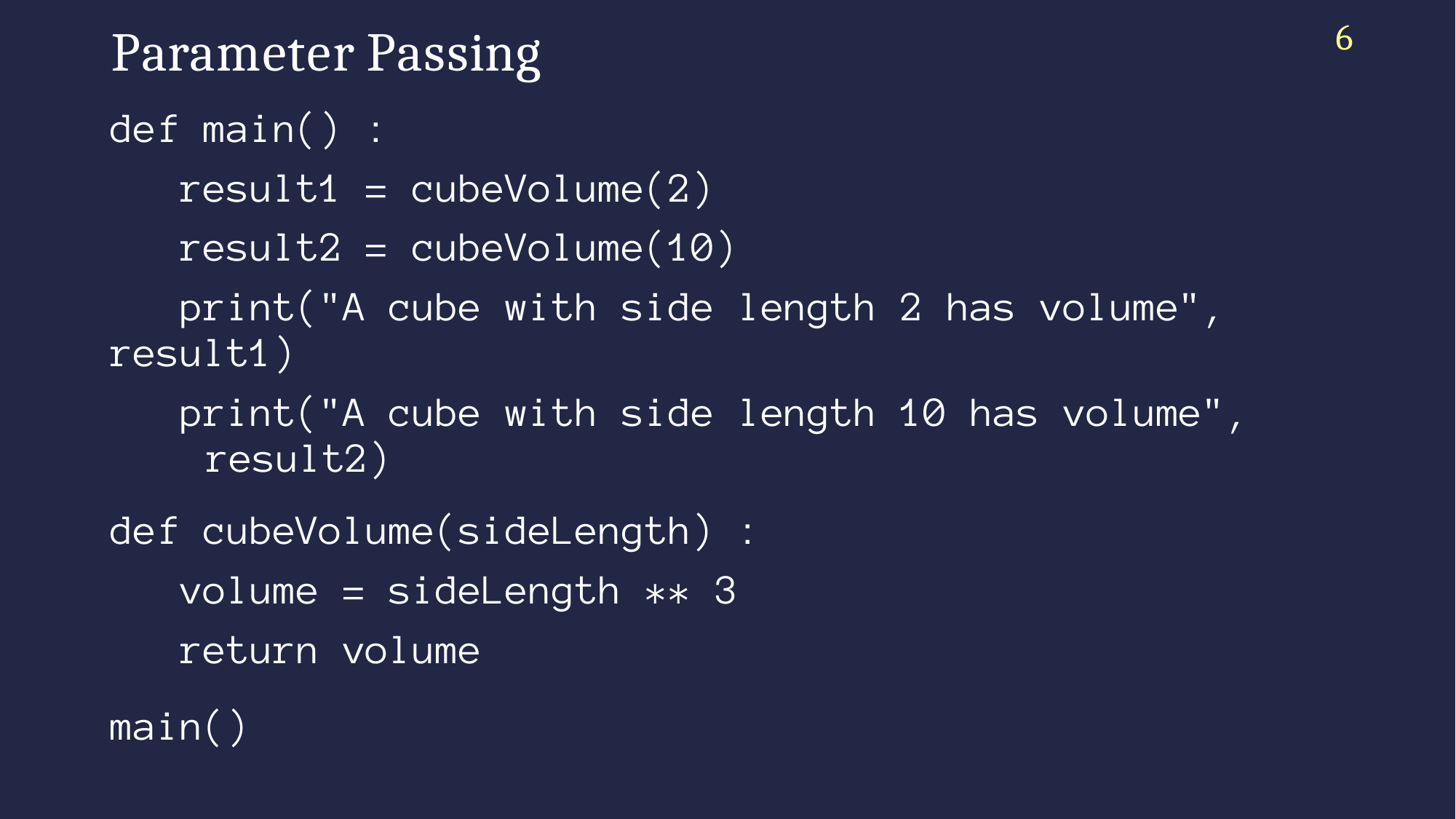

6
# Parameter Passing
def main() :
   result1 = cubeVolume(2)
   result2 = cubeVolume(10)
   print("A cube with side length 2 has volume", 				result1)
   print("A cube with side length 10 has volume", 				result2)

def cubeVolume(sideLength) :
   volume = sideLength ** 3
   return volume

main()